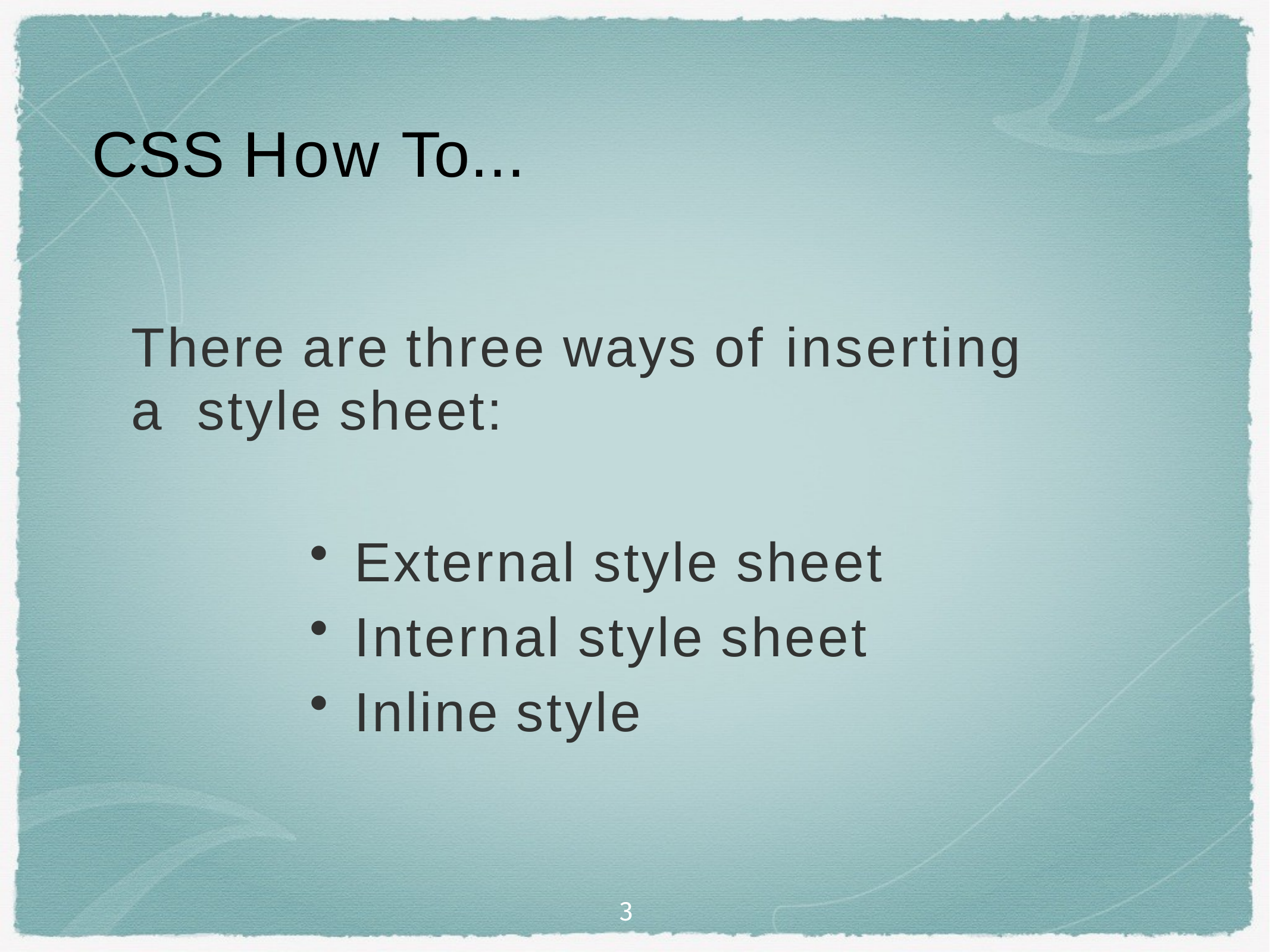

# CSS How To...
There are three ways of inserting a  style sheet:

External style sheet
Internal style sheet
Inline style
3